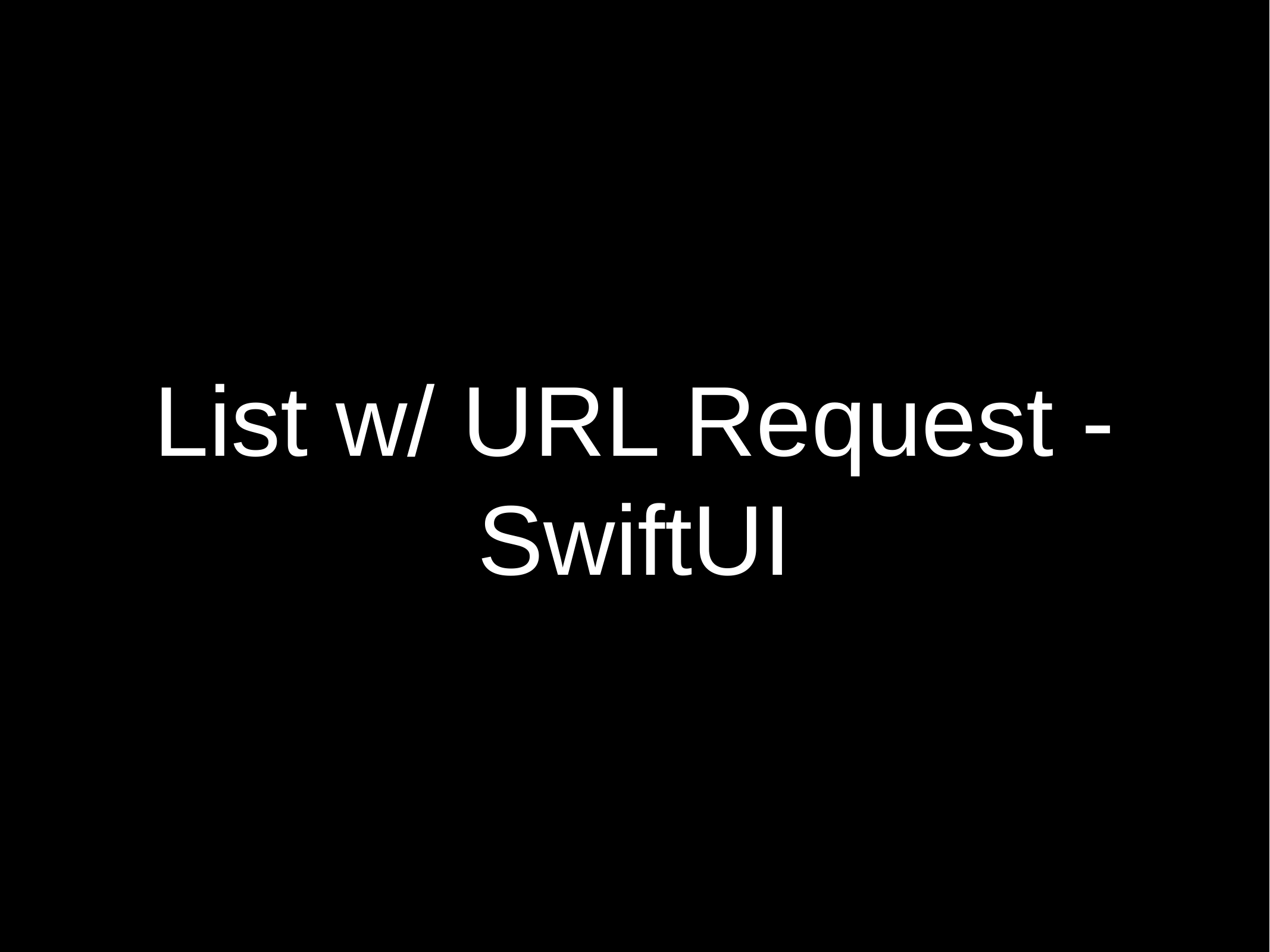

# List w/ URL Request - SwiftUI